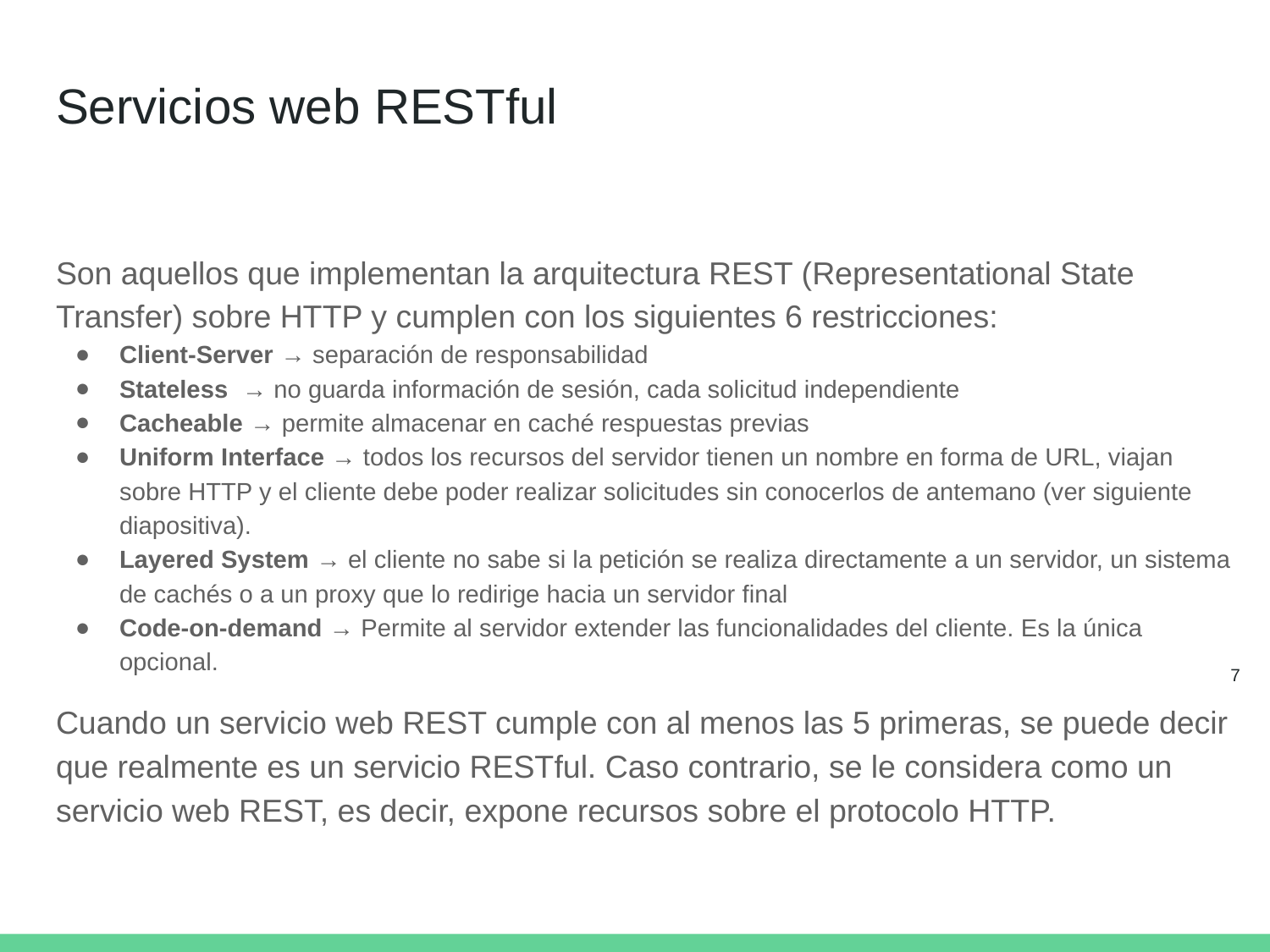

# Servicios web RESTful
Son aquellos que implementan la arquitectura REST (Representational State Transfer) sobre HTTP y cumplen con los siguientes 6 restricciones:
Client-Server → separación de responsabilidad
Stateless  → no guarda información de sesión, cada solicitud independiente
Cacheable → permite almacenar en caché respuestas previas
Uniform Interface → todos los recursos del servidor tienen un nombre en forma de URL, viajan sobre HTTP y el cliente debe poder realizar solicitudes sin conocerlos de antemano (ver siguiente diapositiva).
Layered System → el cliente no sabe si la petición se realiza directamente a un servidor, un sistema de cachés o a un proxy que lo redirige hacia un servidor final
Code-on-demand → Permite al servidor extender las funcionalidades del cliente. Es la única opcional.
Cuando un servicio web REST cumple con al menos las 5 primeras, se puede decir que realmente es un servicio RESTful. Caso contrario, se le considera como un servicio web REST, es decir, expone recursos sobre el protocolo HTTP.
7